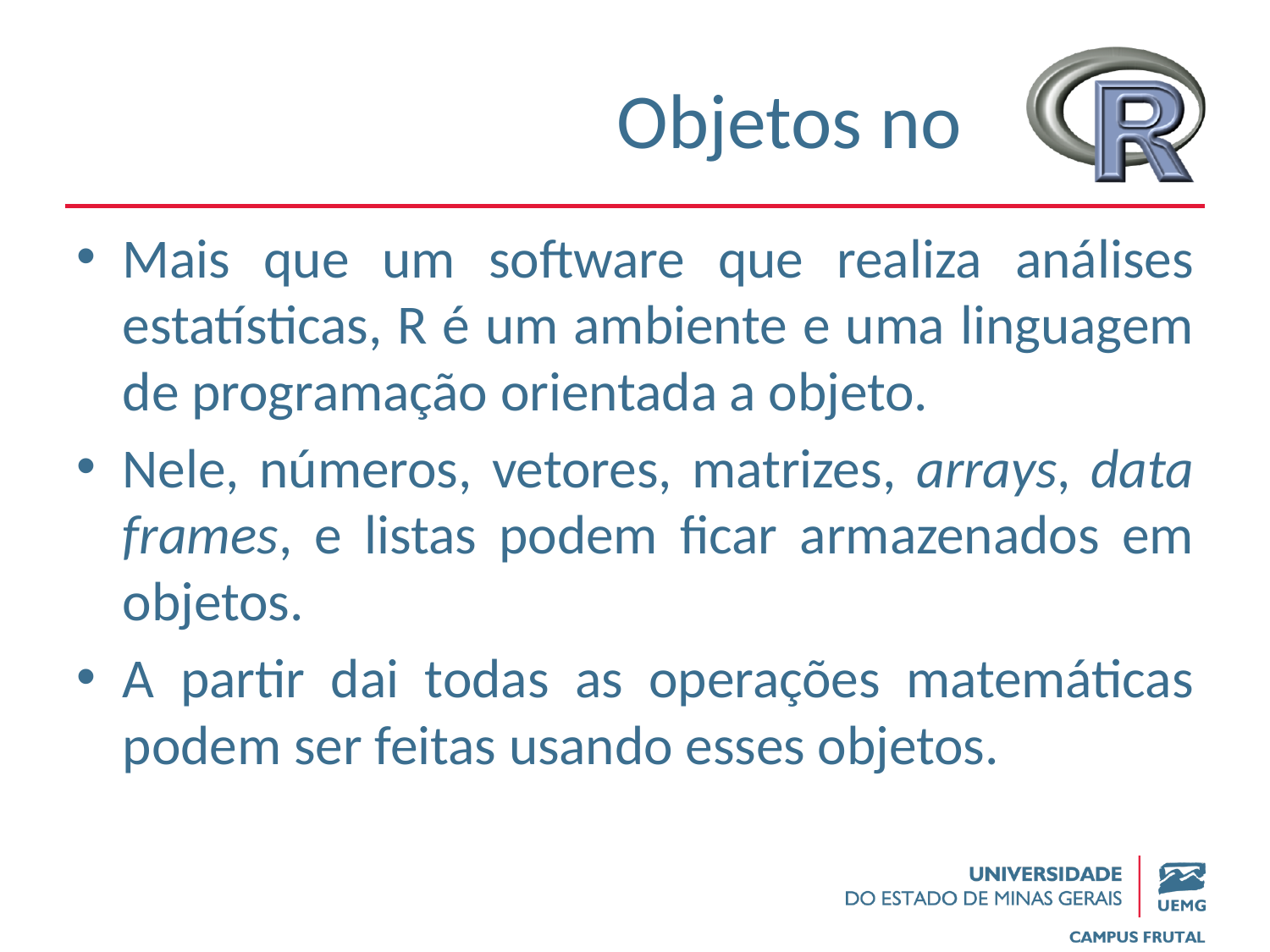

# Objetos no
Mais que um software que realiza análises estatísticas, R é um ambiente e uma linguagem de programação orientada a objeto.
Nele, números, vetores, matrizes, arrays, data frames, e listas podem ficar armazenados em objetos.
A partir dai todas as operações matemáticas podem ser feitas usando esses objetos.